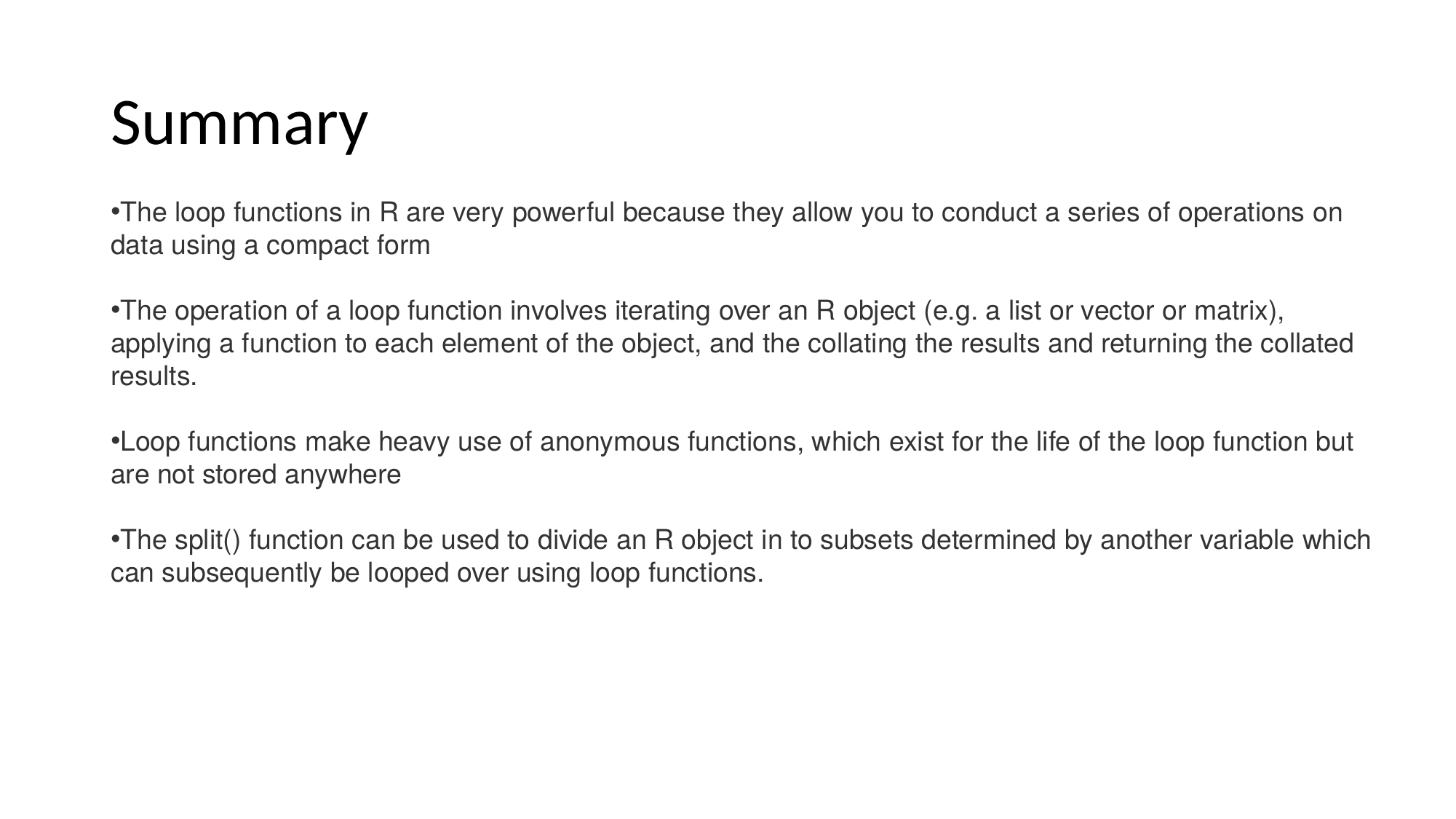

# Summary
The loop functions in R are very powerful because they allow you to conduct a series of operations on data using a compact form

The operation of a loop function involves iterating over an R object (e.g. a list or vector or matrix), applying a function to each element of the object, and the collating the results and returning the collated results.

Loop functions make heavy use of anonymous functions, which exist for the life of the loop function but are not stored anywhere

The split() function can be used to divide an R object in to subsets determined by another variable which can subsequently be looped over using loop functions.